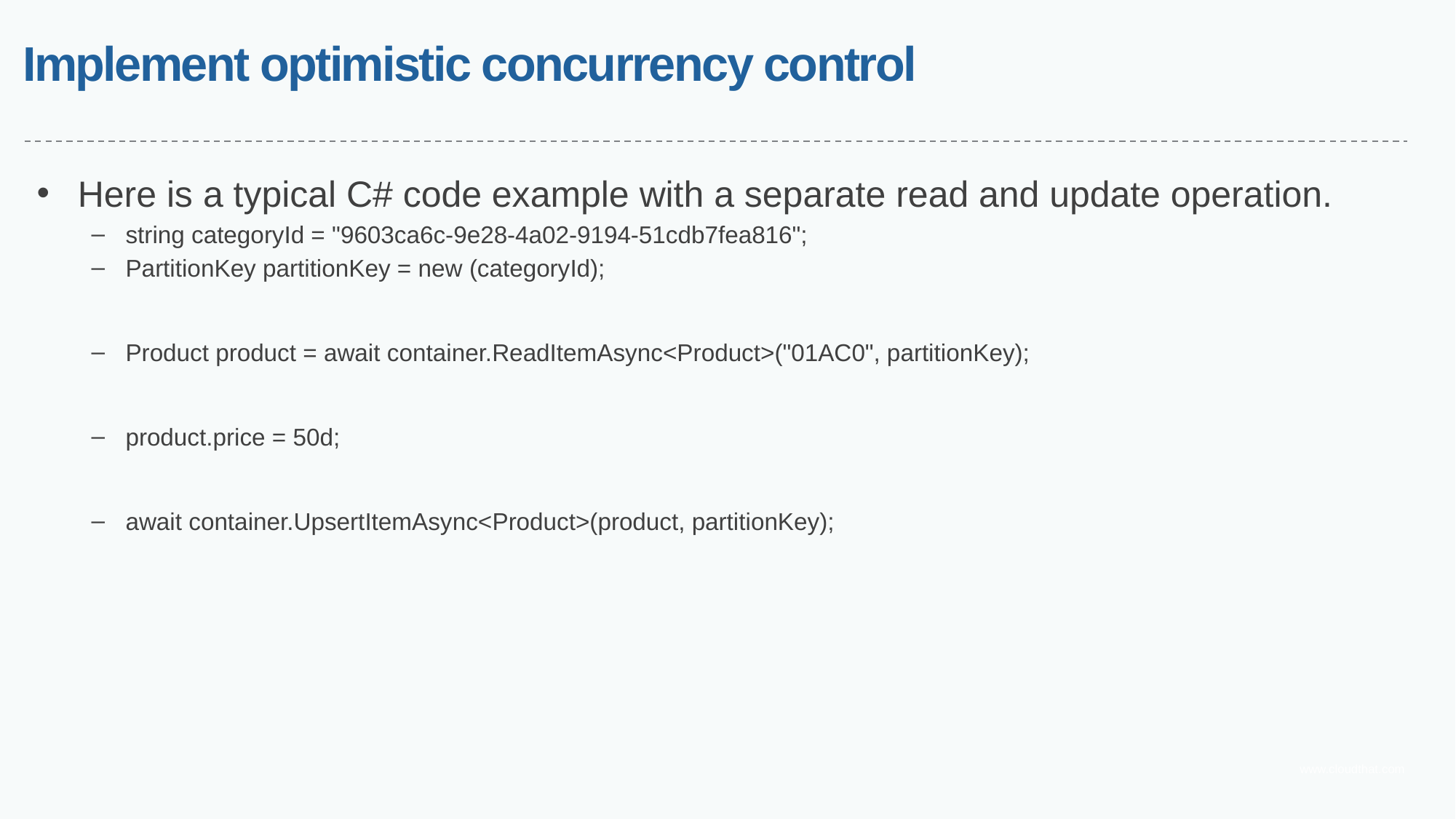

# Implement optimistic concurrency control
Here is a typical C# code example with a separate read and update operation.
string categoryId = "9603ca6c-9e28-4a02-9194-51cdb7fea816";
PartitionKey partitionKey = new (categoryId);

Product product = await container.ReadItemAsync<Product>("01AC0", partitionKey);

product.price = 50d;

await container.UpsertItemAsync<Product>(product, partitionKey);